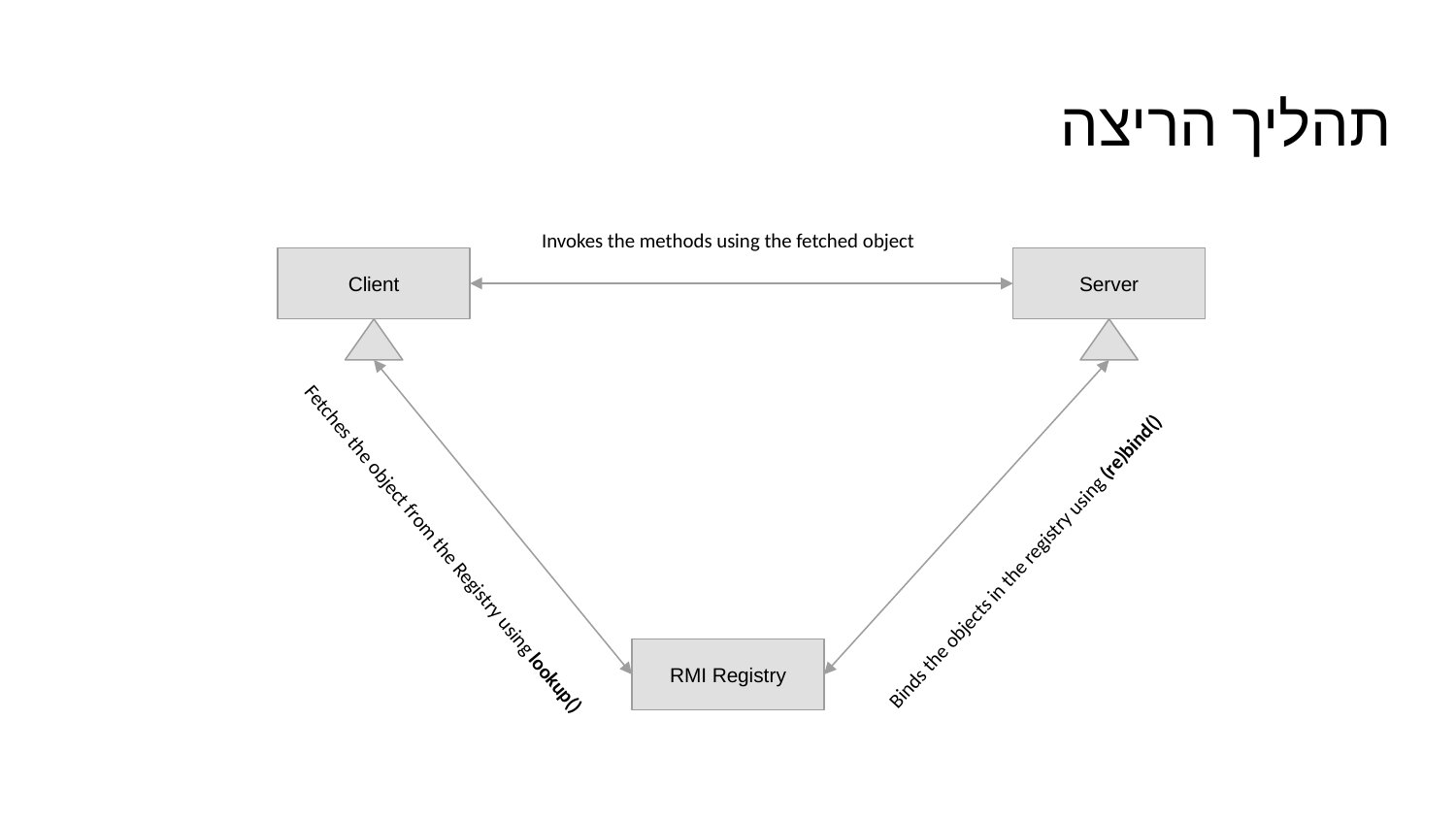

# תהליך הריצה
Invokes the methods using the fetched object
Client
Server

Fetches the object from the Registry using lookup()
Binds the objects in the registry using (re)bind()
RMI Registry